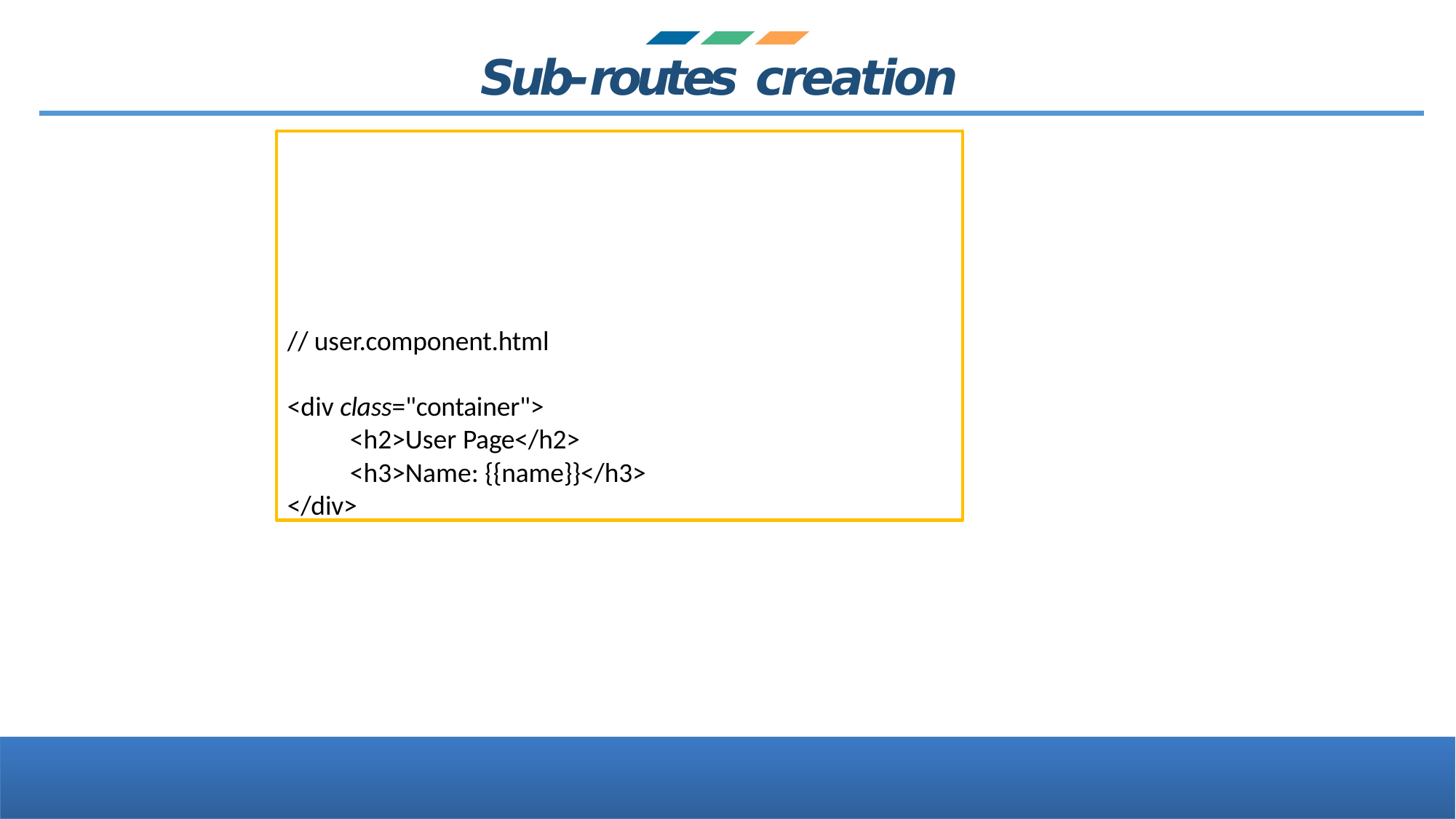

# Sub-routes creation

// user.component.html
<div class="container">
<h2>User Page</h2>
<h3>Name: {{name}}</h3>
</div>

Software Industry